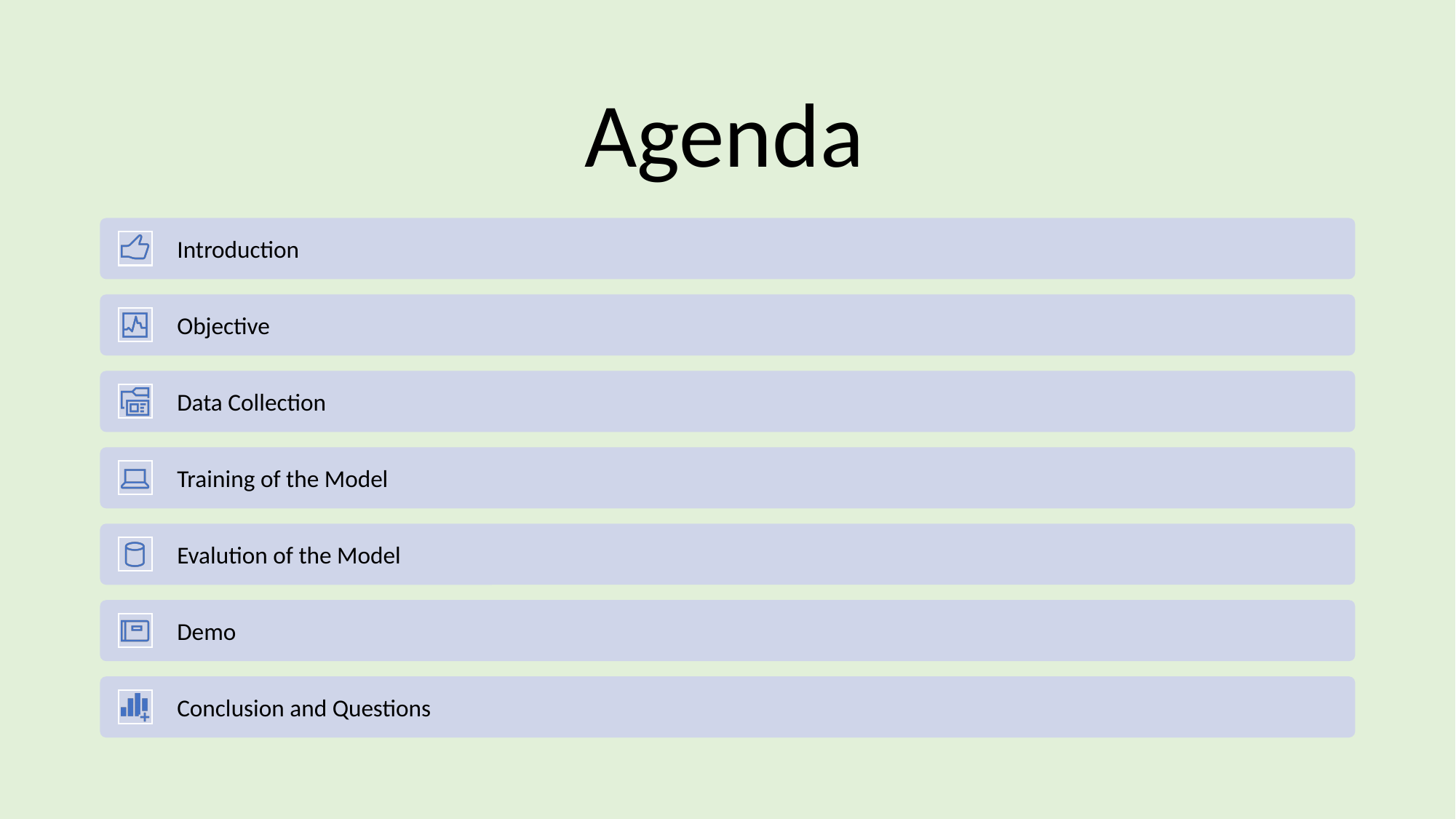

# Agenda
Introduction
Objective
Data Collection
Training of the Model
Evalution of the Model
Demo
Conclusion and Questions